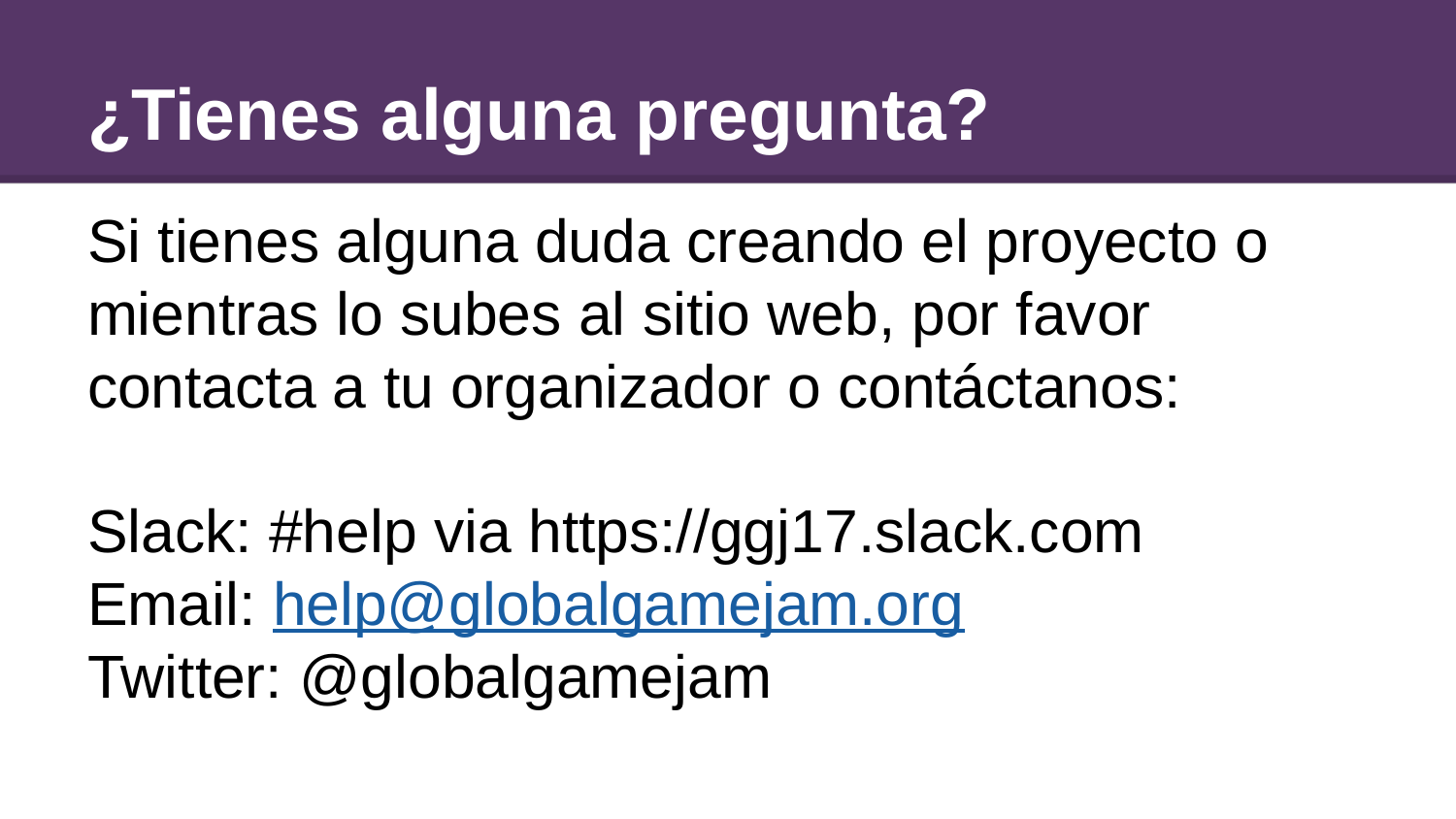

# ¿Tienes alguna pregunta?
Si tienes alguna duda creando el proyecto o mientras lo subes al sitio web, por favor contacta a tu organizador o contáctanos:

Slack: #help via https://ggj17.slack.com
Email: help@globalgamejam.org
Twitter: @globalgamejam